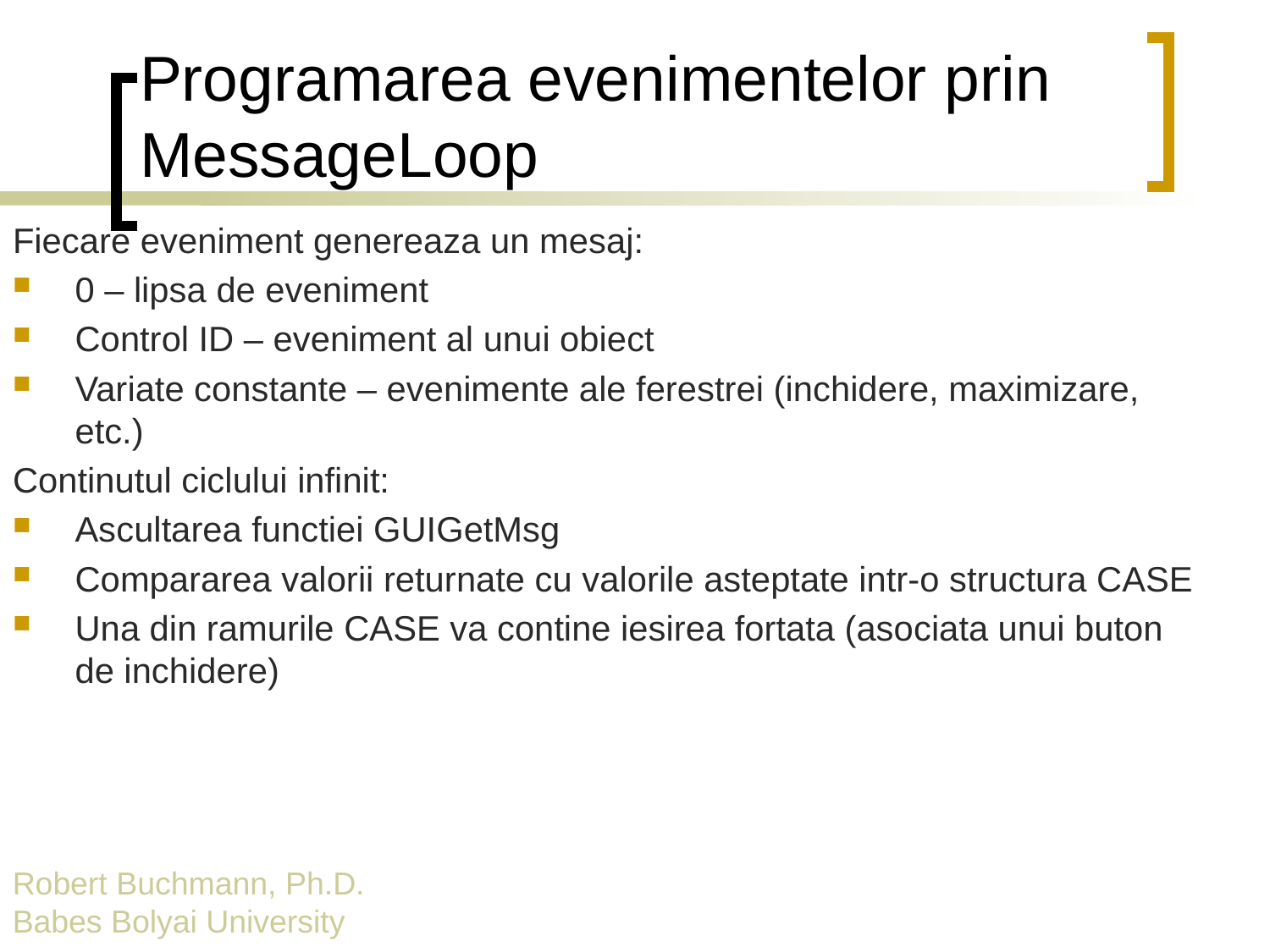

# Programarea evenimentelor prin MessageLoop
Fiecare eveniment genereaza un mesaj:
0 – lipsa de eveniment
Control ID – eveniment al unui obiect
Variate constante – evenimente ale ferestrei (inchidere, maximizare, etc.)
Continutul ciclului infinit:
Ascultarea functiei GUIGetMsg
Compararea valorii returnate cu valorile asteptate intr-o structura CASE
Una din ramurile CASE va contine iesirea fortata (asociata unui buton de inchidere)